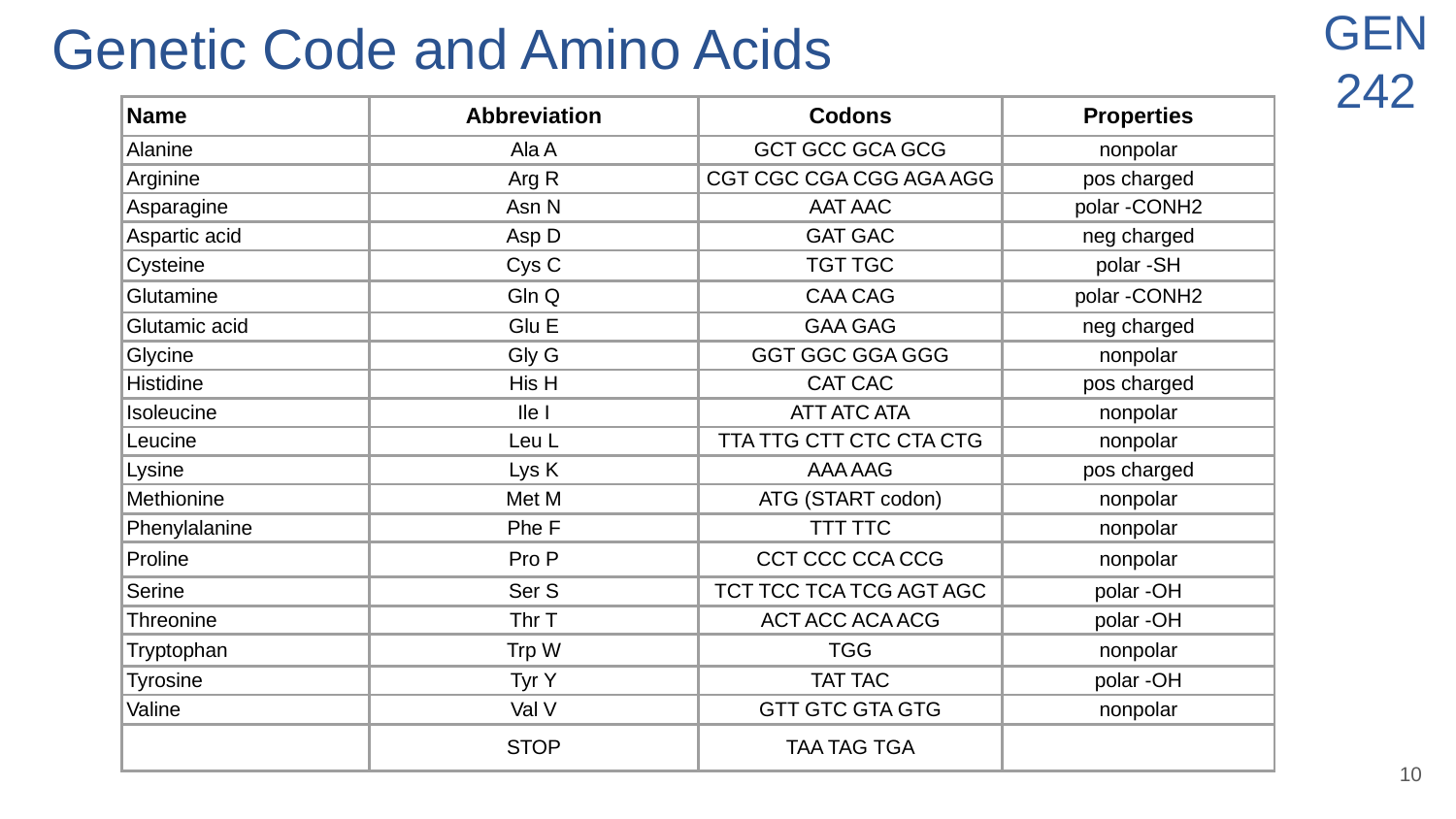

# Genetic Code and Amino Acids
| Name | Abbreviation | Codons | Properties |
| --- | --- | --- | --- |
| Alanine | Ala A | GCT GCC GCA GCG | nonpolar |
| Arginine | Arg R | CGT CGC CGA CGG AGA AGG | pos charged |
| Asparagine | Asn N | AAT AAC | polar -CONH2 |
| Aspartic acid | Asp D | GAT GAC | neg charged |
| Cysteine | Cys C | TGT TGC | polar -SH |
| Glutamine | Gln Q | CAA CAG | polar -CONH2 |
| Glutamic acid | Glu E | GAA GAG | neg charged |
| Glycine | Gly G | GGT GGC GGA GGG | nonpolar |
| Histidine | His H | CAT CAC | pos charged |
| Isoleucine | Ile I | ATT ATC ATA | nonpolar |
| Leucine | Leu L | TTA TTG CTT CTC CTA CTG | nonpolar |
| Lysine | Lys K | AAA AAG | pos charged |
| Methionine | Met M | ATG (START codon) | nonpolar |
| Phenylalanine | Phe F | TTT TTC | nonpolar |
| Proline | Pro P | CCT CCC CCA CCG | nonpolar |
| Serine | Ser S | TCT TCC TCA TCG AGT AGC | polar -OH |
| Threonine | Thr T | ACT ACC ACA ACG | polar -OH |
| Tryptophan | Trp W | TGG | nonpolar |
| Tyrosine | Tyr Y | TAT TAC | polar -OH |
| Valine | Val V | GTT GTC GTA GTG | nonpolar |
|  | STOP | TAA TAG TGA |  |
10